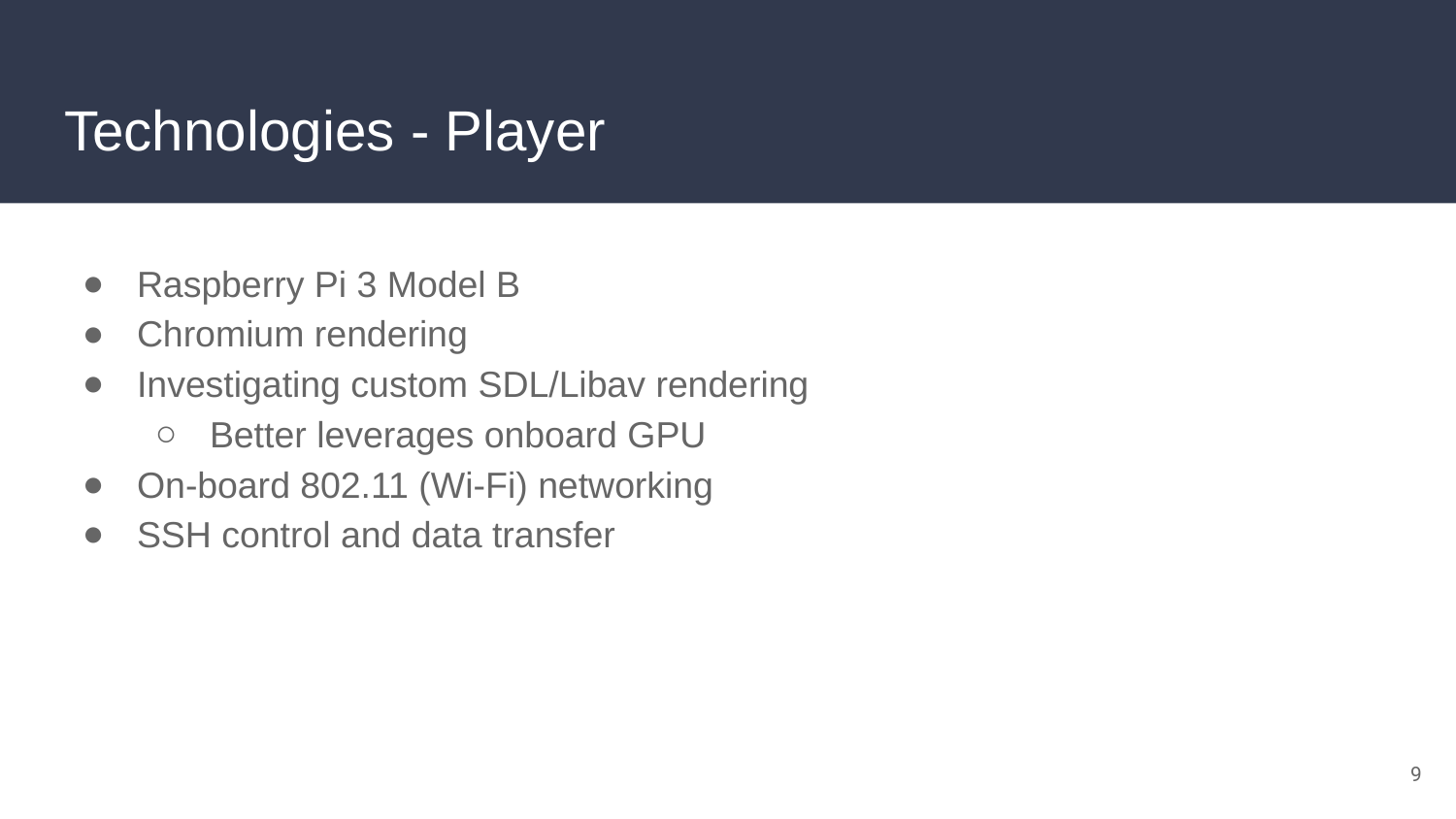

# Technologies - Player
Raspberry Pi 3 Model B
Chromium rendering
Investigating custom SDL/Libav rendering
Better leverages onboard GPU
On-board 802.11 (Wi-Fi) networking
SSH control and data transfer
9